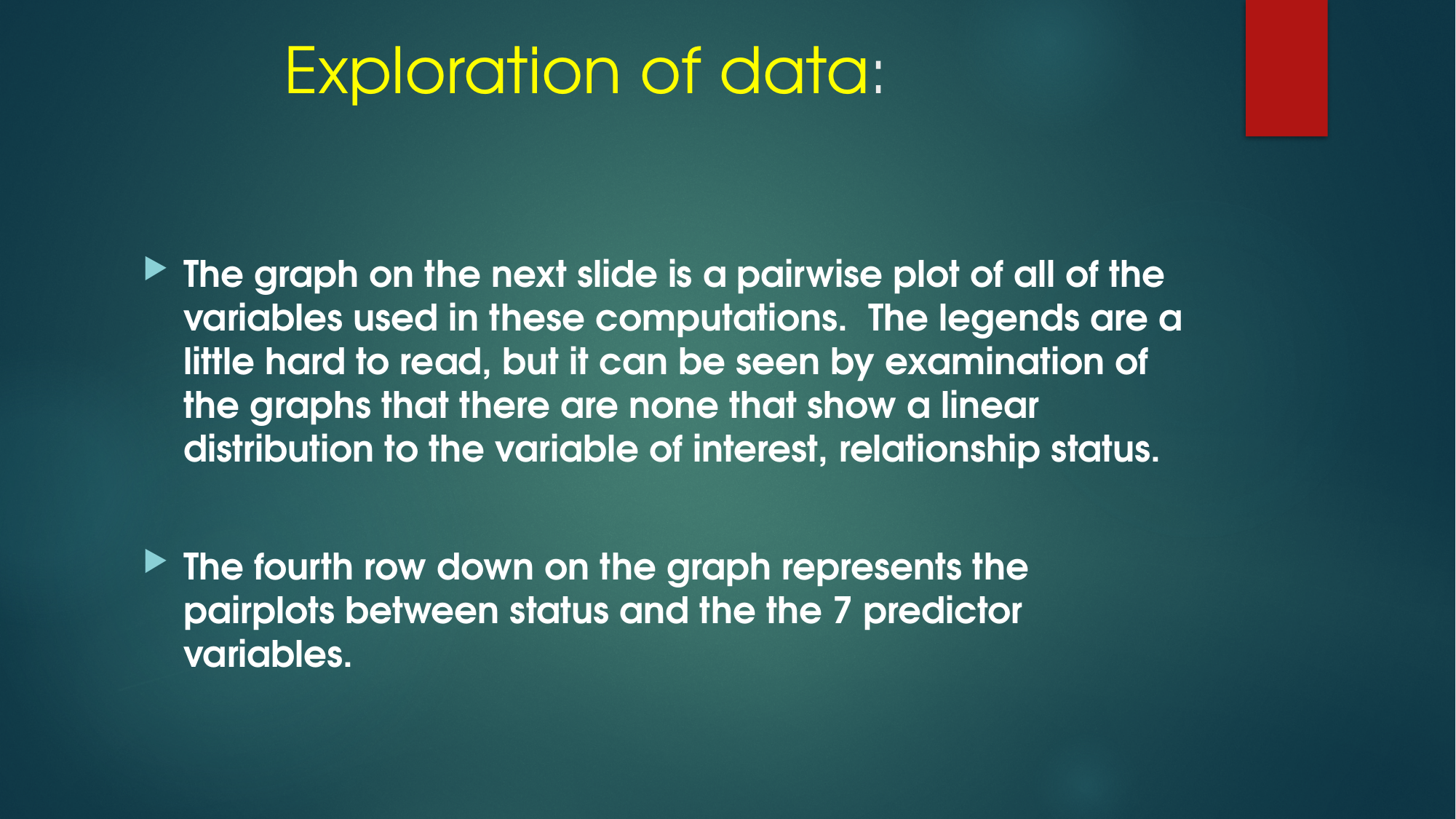

# Exploration of data:
The graph on the next slide is a pairwise plot of all of the variables used in these computations.  The legends are a little hard to read, but it can be seen by examination of the graphs that there are none that show a linear  distribution to the variable of interest, relationship status.

The fourth row down on the graph represents the pairplots between status and the the 7 predictor variables.